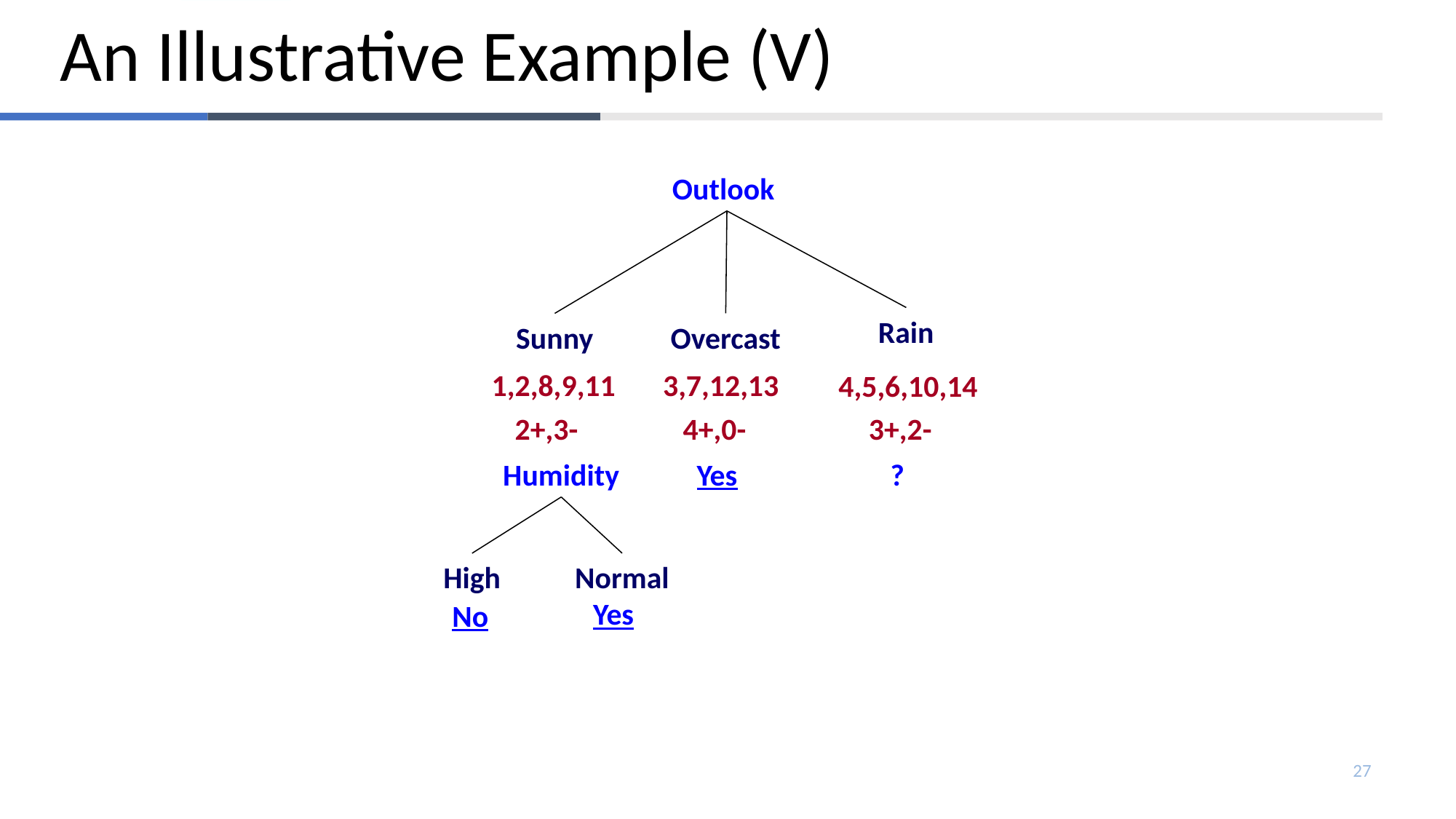

# An Illustrative Example (V)
Outlook
Rain
Sunny
Overcast
1,2,8,9,11
3,7,12,13
4,5,6,10,14
2+,3-
4+,0-
3+,2-
Humidity
Yes
?
High
Normal
Yes
No
27